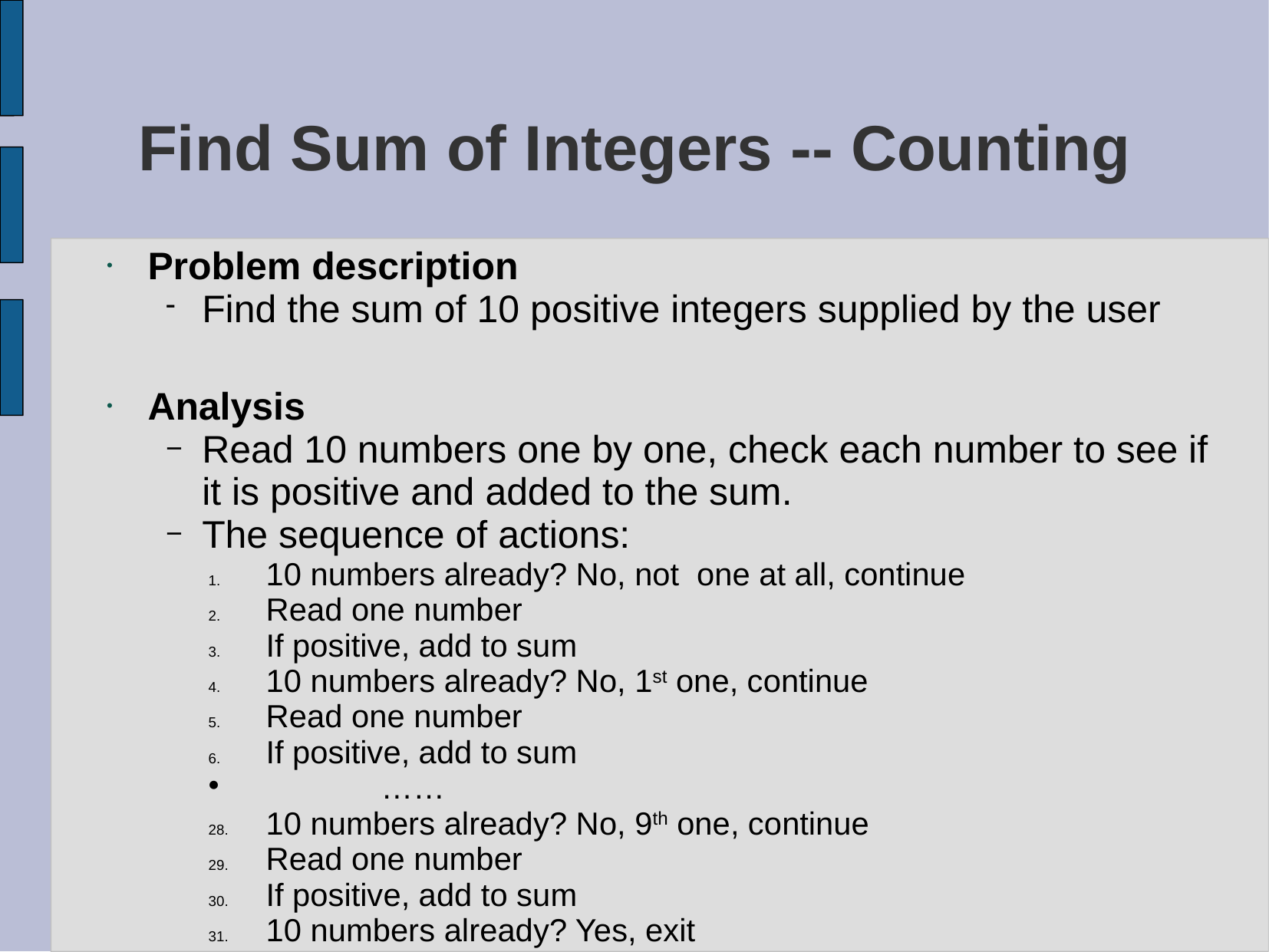

# Find Sum of Integers -- Counting
Problem description
Find the sum of 10 positive integers supplied by the user

Analysis
Read 10 numbers one by one, check each number to see if it is positive and added to the sum.
The sequence of actions:
10 numbers already? No, not  one at all, continue
Read one number
If positive, add to sum
10 numbers already? No, 1st one, continue
Read one number
If positive, add to sum
	……
10 numbers already? No, 9th one, continue
Read one number
If positive, add to sum
10 numbers already? Yes, exit